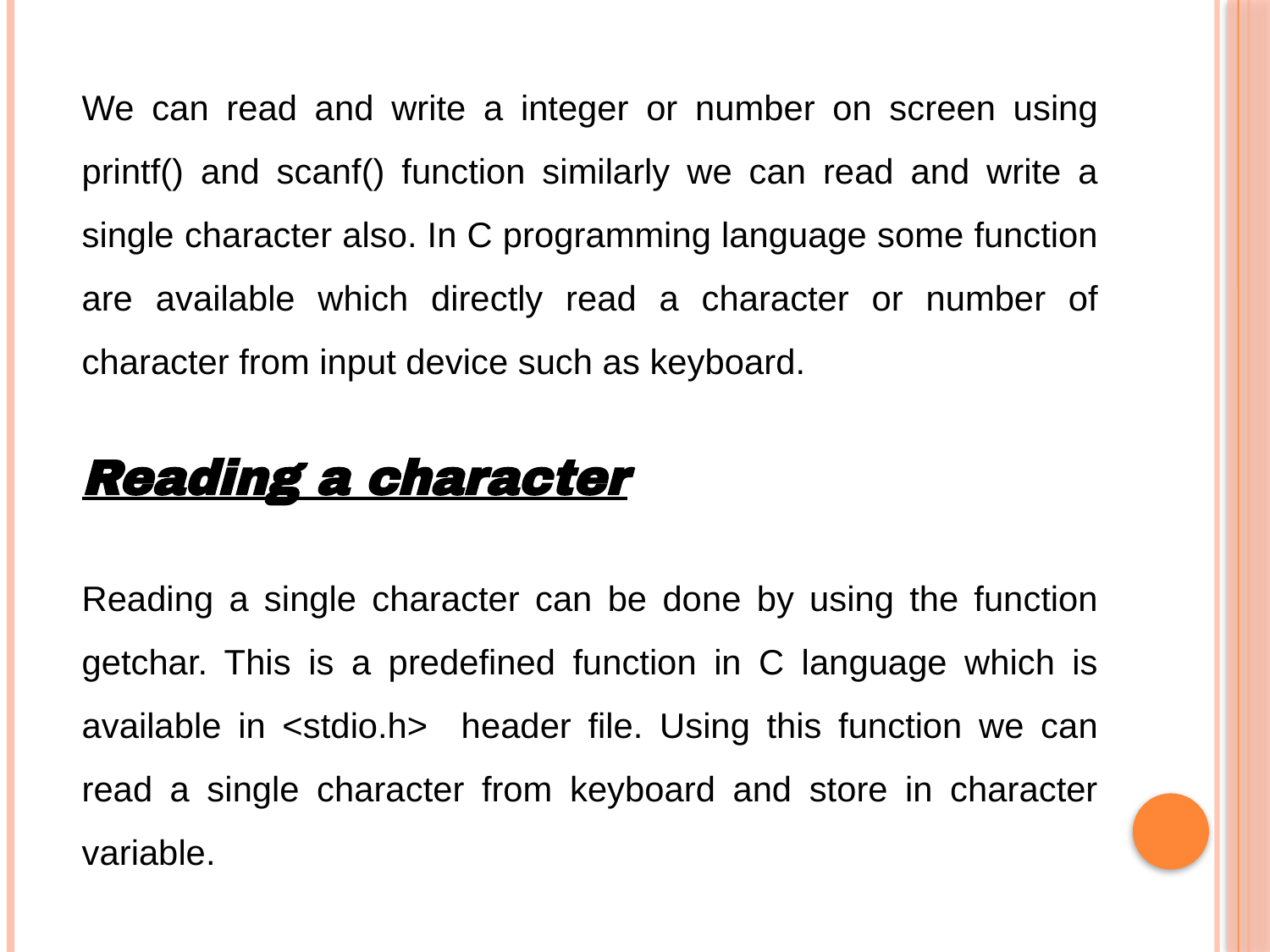

We can read and write a integer or number on screen using printf() and scanf() function similarly we can read and write a single character also. In C programming language some function are available which directly read a character or number of character from input device such as keyboard.

Reading a character

Reading a single character can be done by using the function getchar. This is a predefined function in C language which is available in <stdio.h>  header file. Using this function we can read a single character from keyboard and store in character variable.